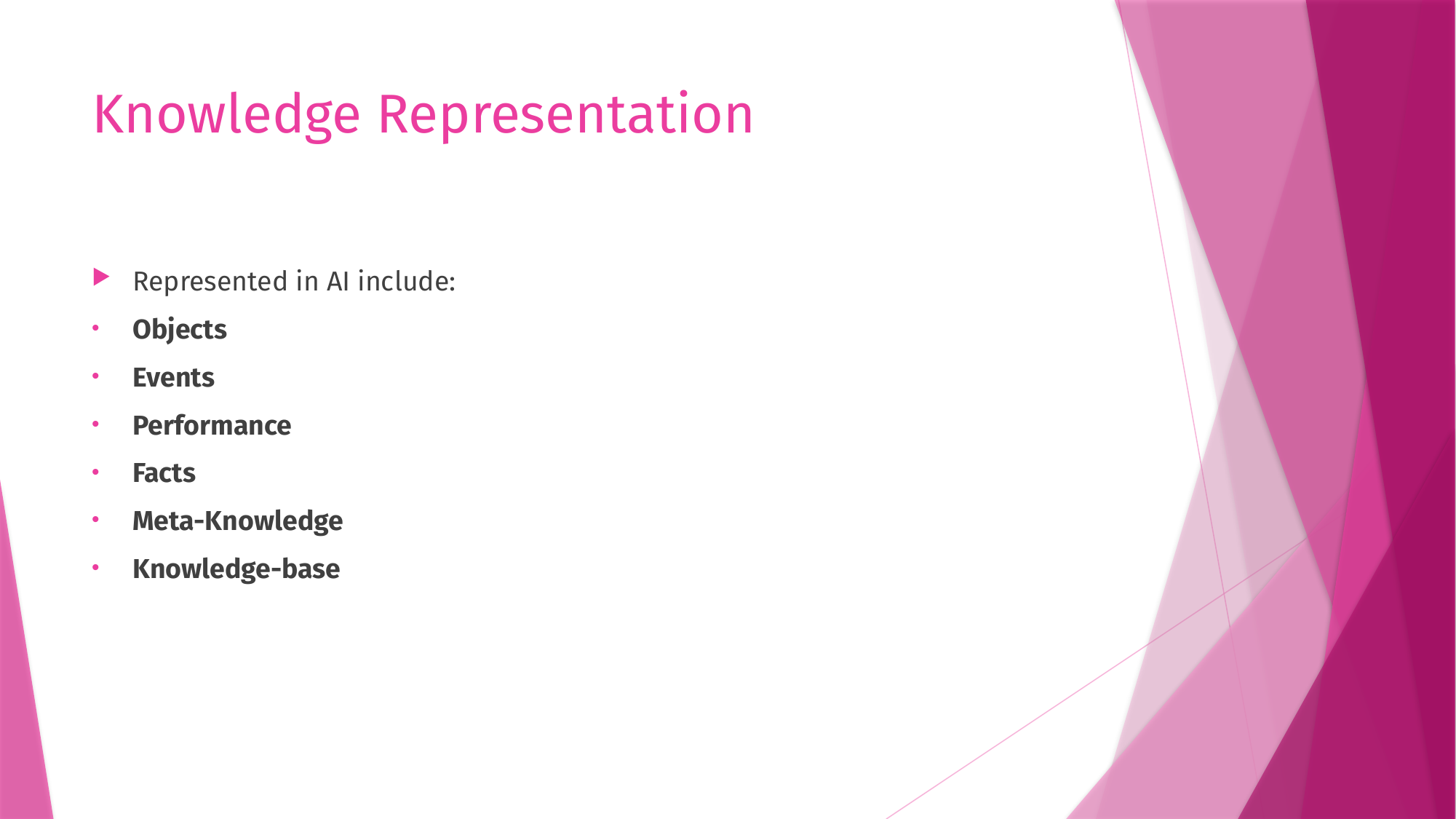

# Knowledge Representation
Represented in AI include:
Objects
Events
Performance
Facts
Meta-Knowledge
Knowledge-base